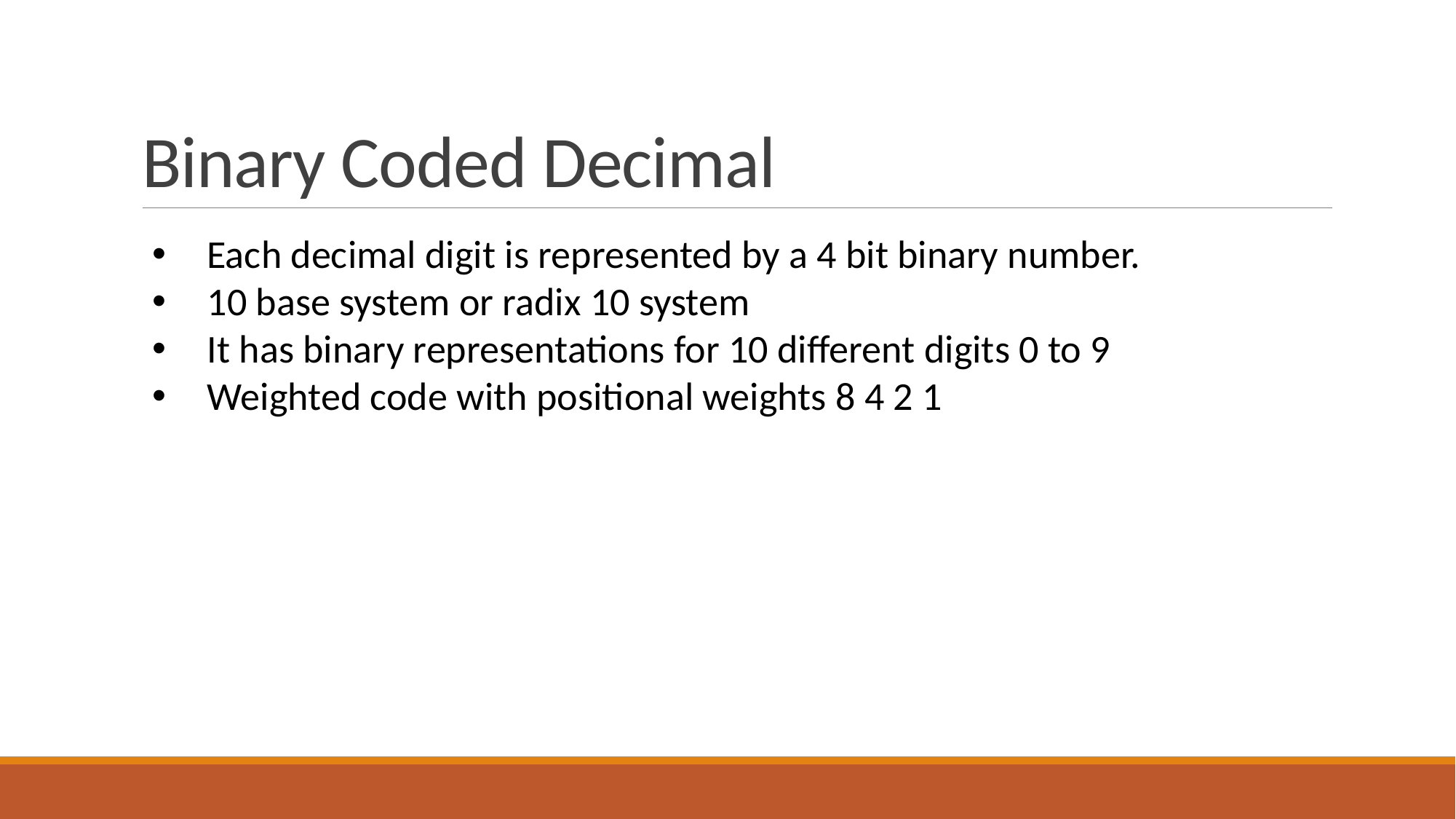

# Binary Coded Decimal
Each decimal digit is represented by a 4 bit binary number.
10 base system or radix 10 system
It has binary representations for 10 different digits 0 to 9
Weighted code with positional weights 8 4 2 1